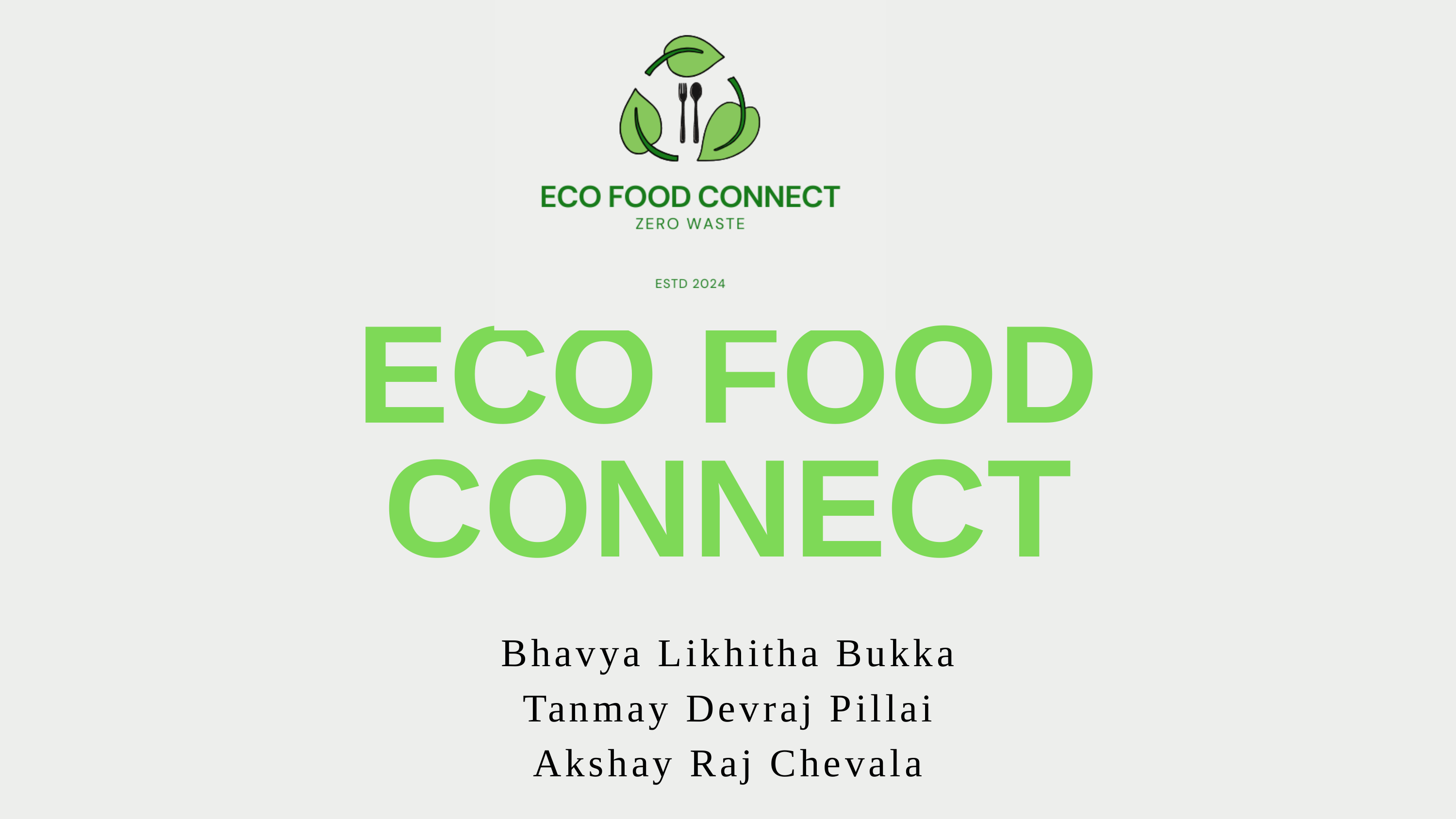

ECO FOOD CONNECT
Bhavya Likhitha Bukka
Tanmay Devraj Pillai
Akshay Raj Chevala